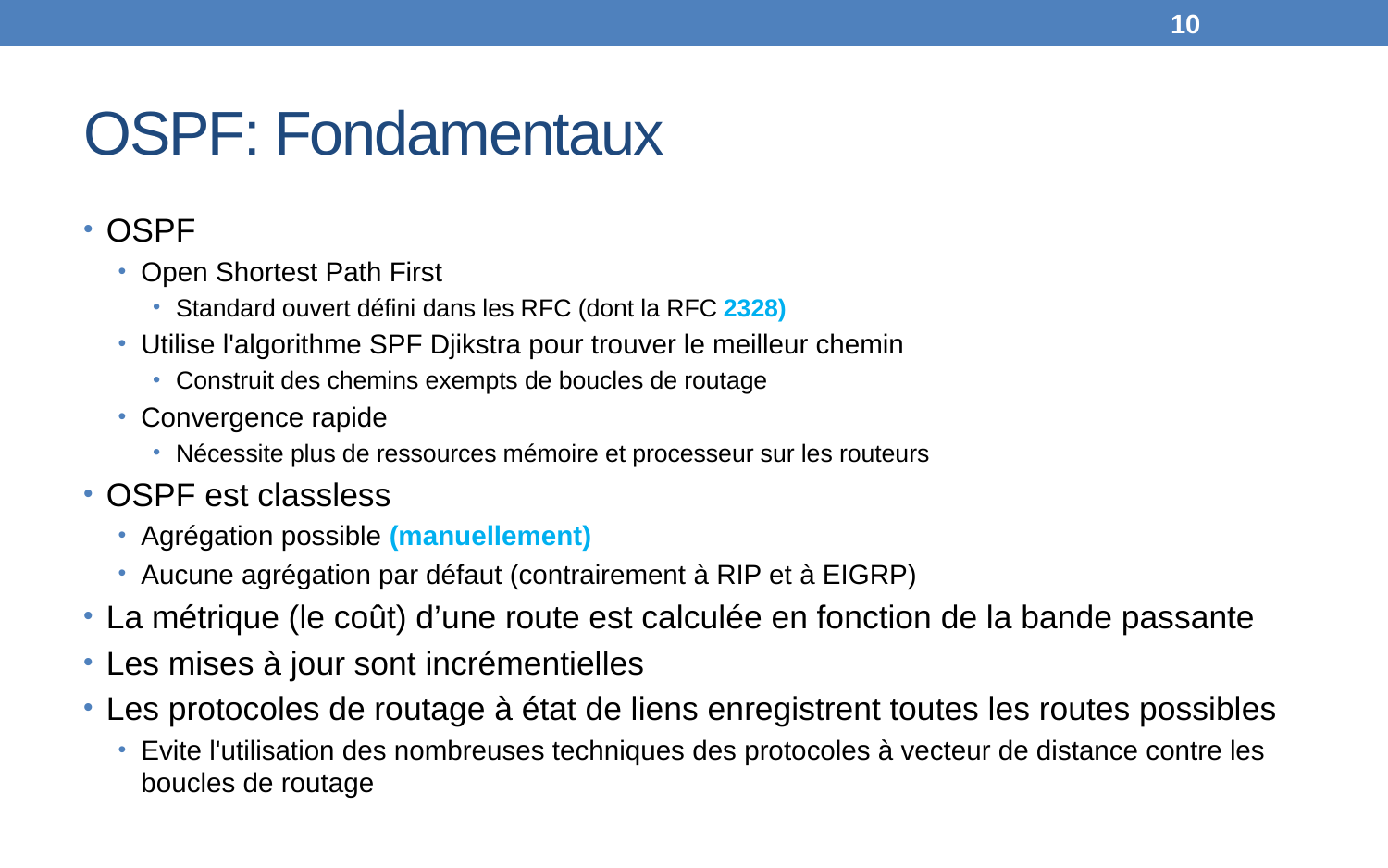

10
# OSPF: Fondamentaux
OSPF
Open Shortest Path First
Standard ouvert défini dans les RFC (dont la RFC 2328)
Utilise l'algorithme SPF Djikstra pour trouver le meilleur chemin
Construit des chemins exempts de boucles de routage
Convergence rapide
Nécessite plus de ressources mémoire et processeur sur les routeurs
OSPF est classless
Agrégation possible (manuellement)
Aucune agrégation par défaut (contrairement à RIP et à EIGRP)
La métrique (le coût) d’une route est calculée en fonction de la bande passante
Les mises à jour sont incrémentielles
Les protocoles de routage à état de liens enregistrent toutes les routes possibles
Evite l'utilisation des nombreuses techniques des protocoles à vecteur de distance contre les boucles de routage